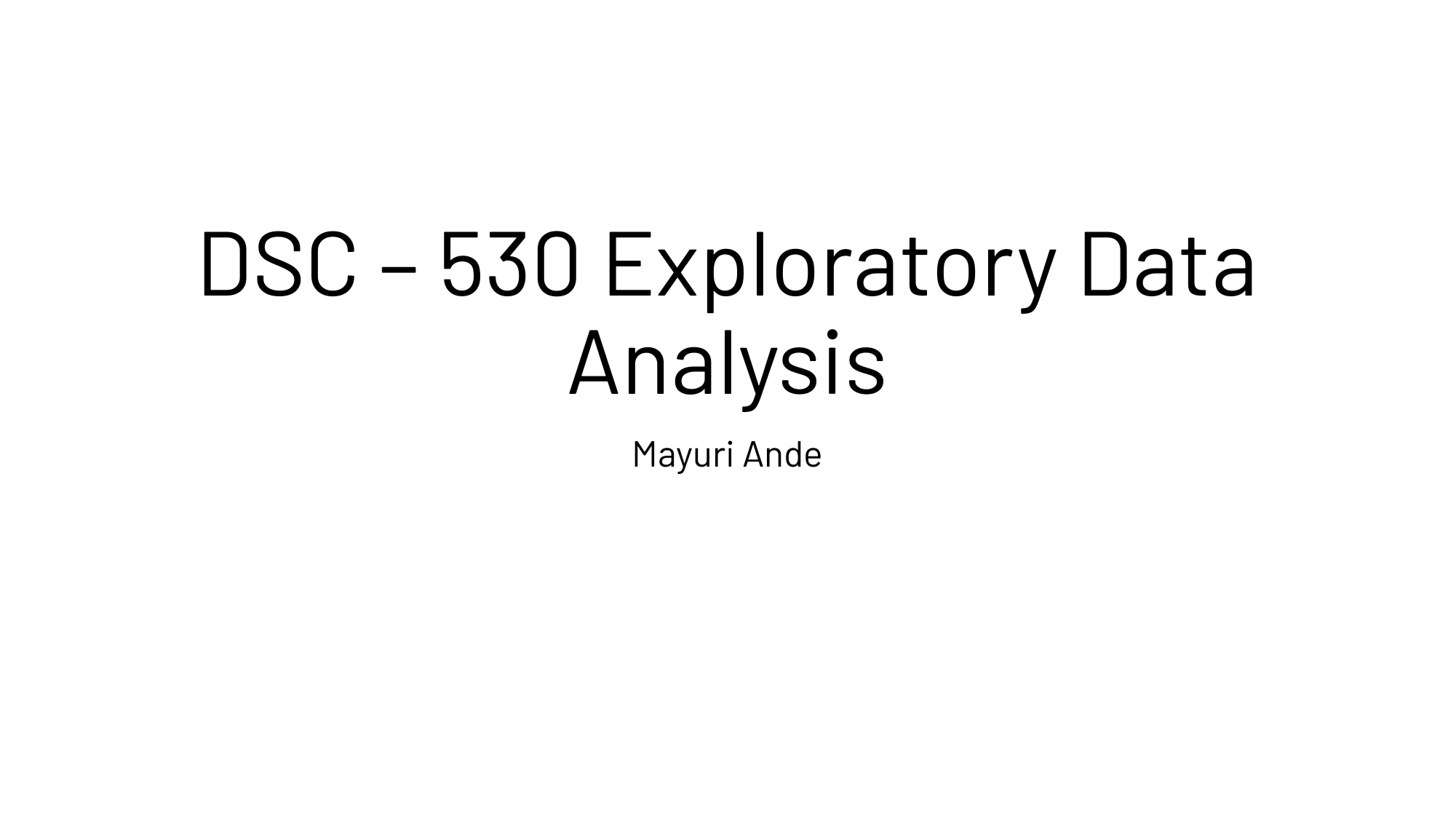

# DSC – 530 Exploratory Data Analysis
Mayuri Ande